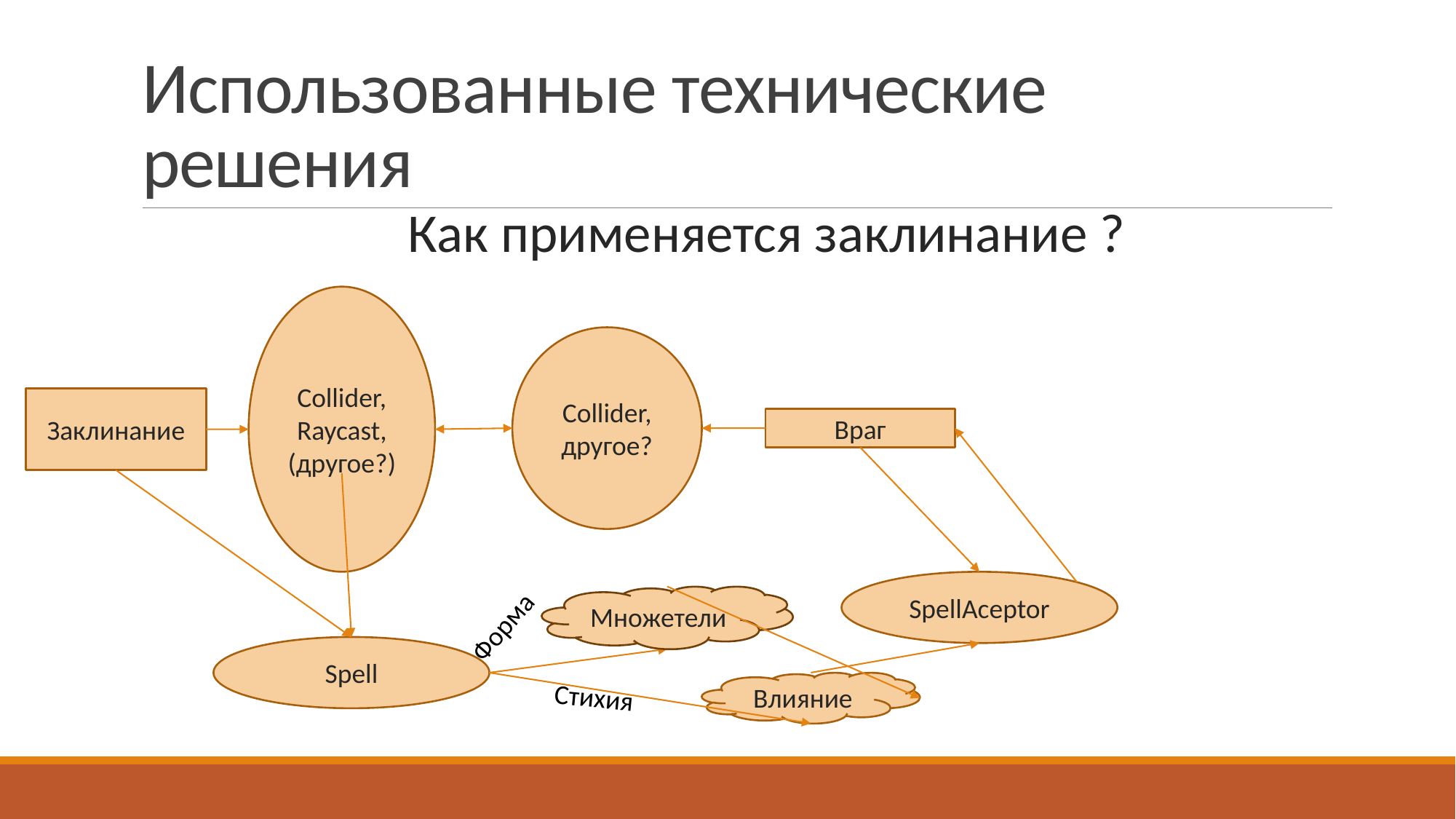

# Использованные технические решения
Как применяется заклинание ?
Collider,
Raycast,
(другое?)
Collider, другое?
Заклинание
Враг
SpellAceptor
Множетели
Форма
Spell
Влияние
Стихия